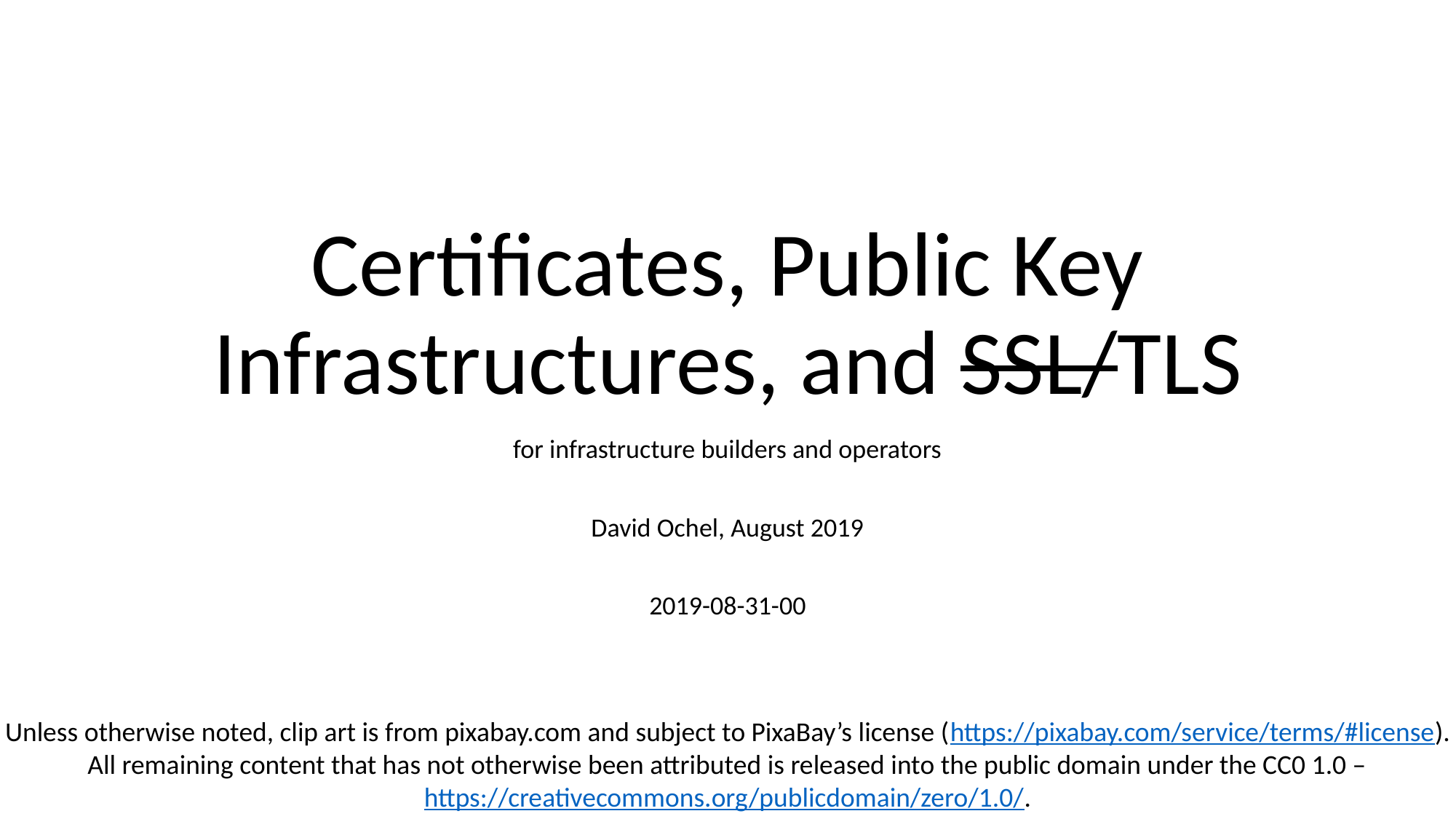

# Certificates, Public Key Infrastructures, and SSL/TLS
for infrastructure builders and operators

David Ochel, August 2019

2019-08-31-00
Unless otherwise noted, clip art is from pixabay.com and subject to PixaBay’s license (https://pixabay.com/service/terms/#license).
All remaining content that has not otherwise been attributed is released into the public domain under the CC0 1.0 –
 https://creativecommons.org/publicdomain/zero/1.0/.